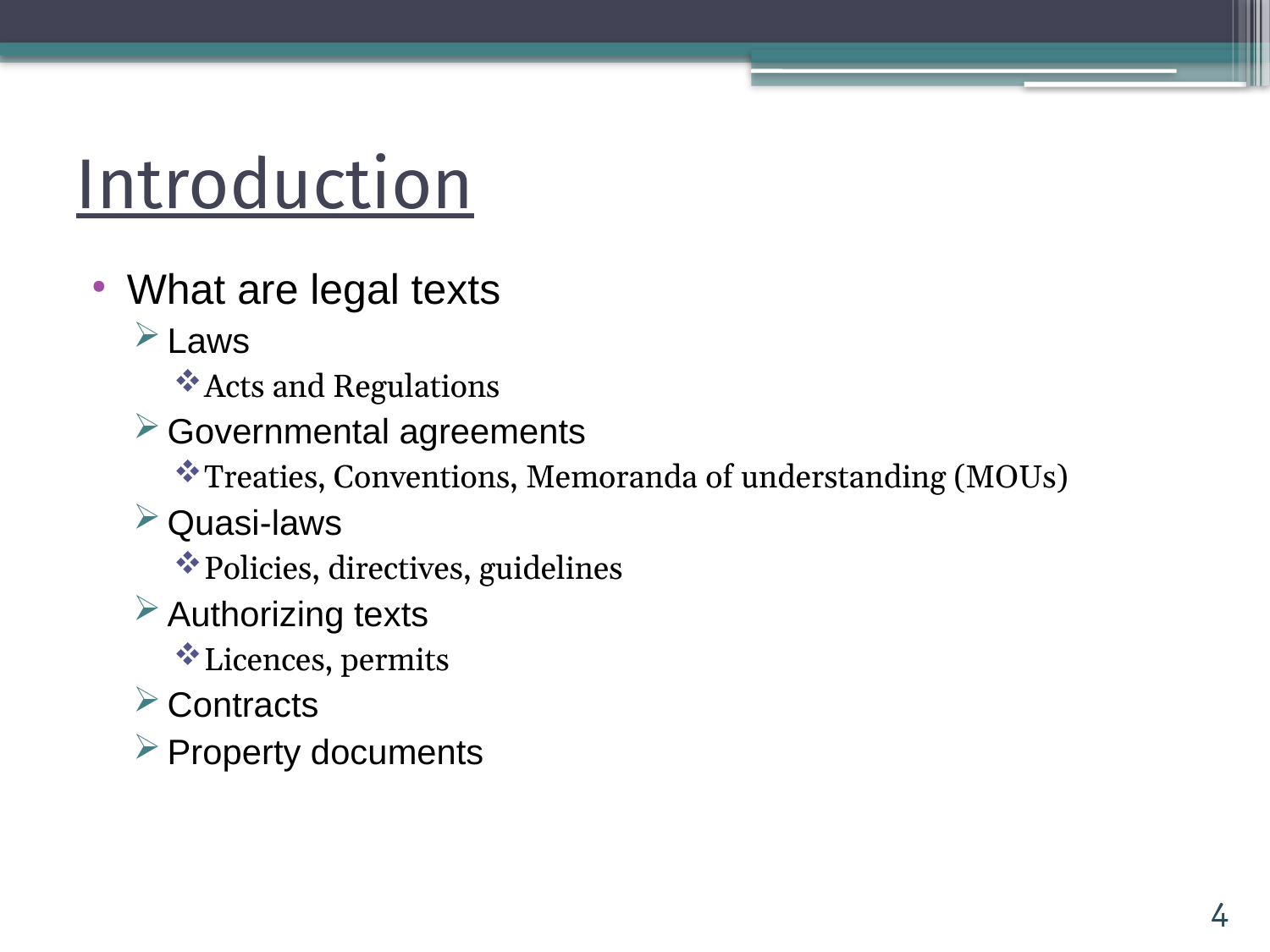

# Introduction
What are legal texts
Laws
Acts and Regulations
Governmental agreements
Treaties, Conventions, Memoranda of understanding (MOUs)
Quasi-laws
Policies, directives, guidelines
Authorizing texts
Licences, permits
Contracts
Property documents

4